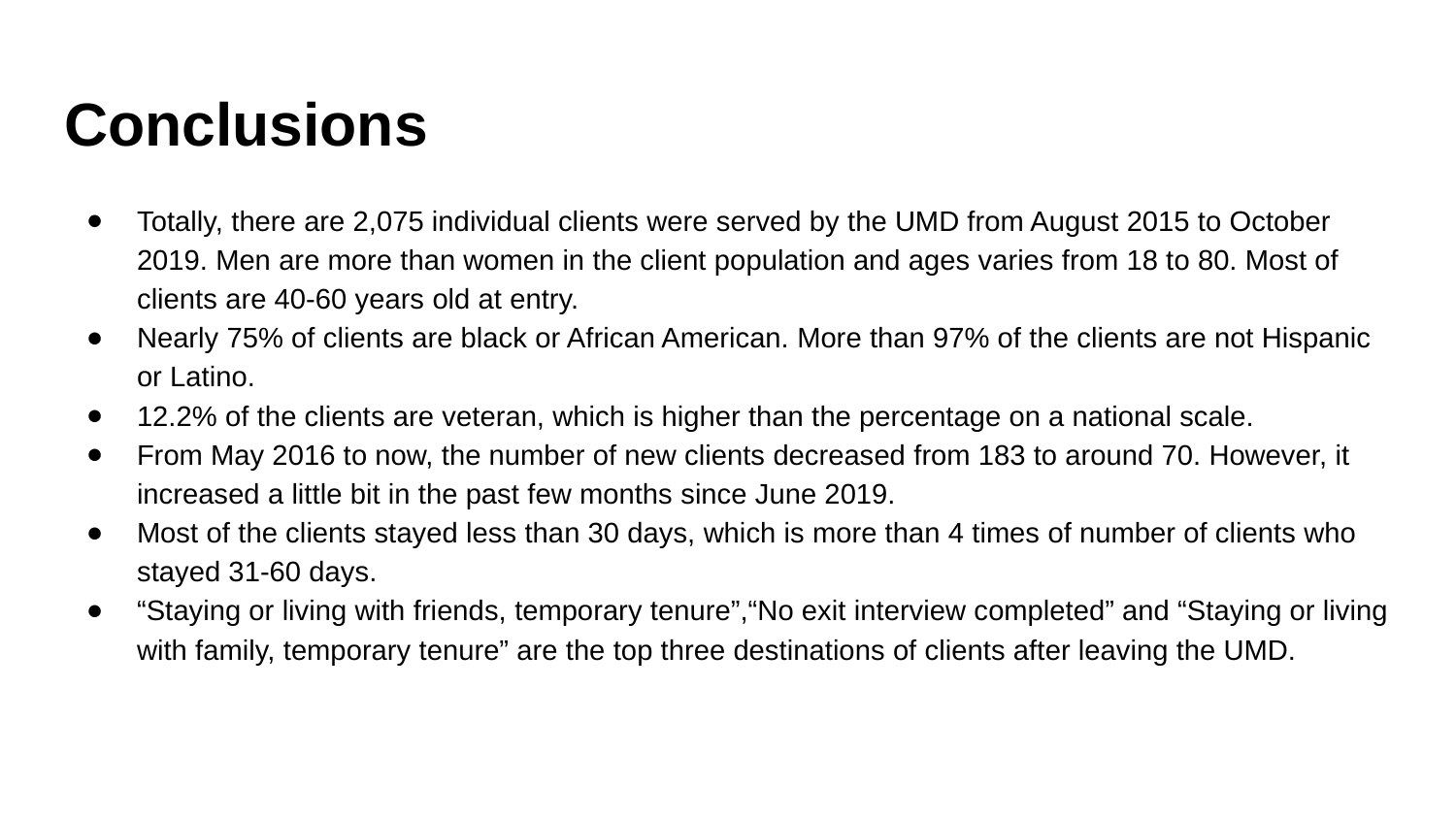

# Conclusions
Totally, there are 2,075 individual clients were served by the UMD from August 2015 to October 2019. Men are more than women in the client population and ages varies from 18 to 80. Most of clients are 40-60 years old at entry.
Nearly 75% of clients are black or African American. More than 97% of the clients are not Hispanic or Latino.
12.2% of the clients are veteran, which is higher than the percentage on a national scale.
From May 2016 to now, the number of new clients decreased from 183 to around 70. However, it increased a little bit in the past few months since June 2019.
Most of the clients stayed less than 30 days, which is more than 4 times of number of clients who stayed 31-60 days.
“Staying or living with friends, temporary tenure”,“No exit interview completed” and “Staying or living with family, temporary tenure” are the top three destinations of clients after leaving the UMD.